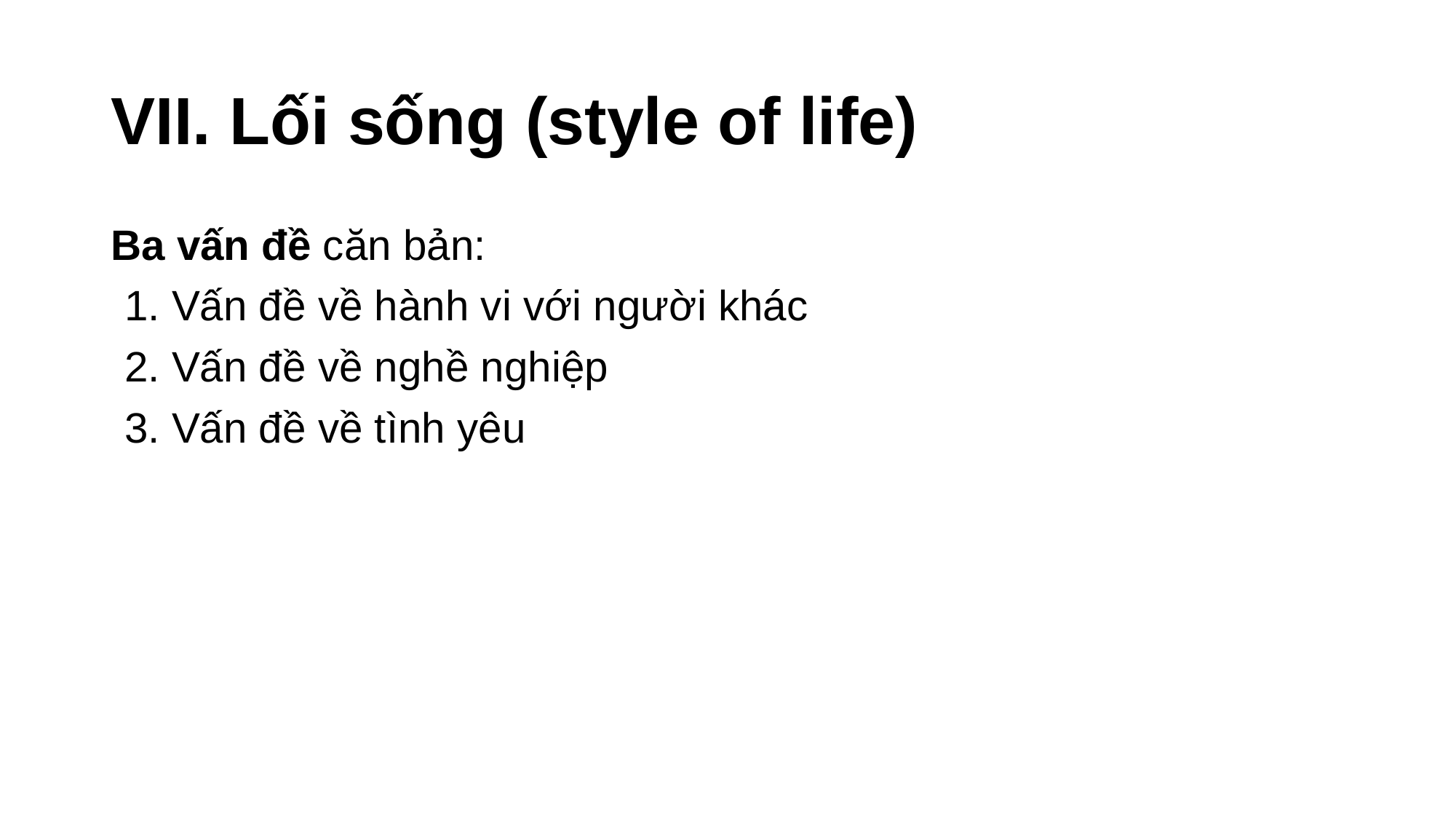

# VII. Lối sống (style of life)
Ba vấn đề căn bản:
1. Vấn đề về hành vi với người khác
2. Vấn đề về nghề nghiệp
3. Vấn đề về tình yêu